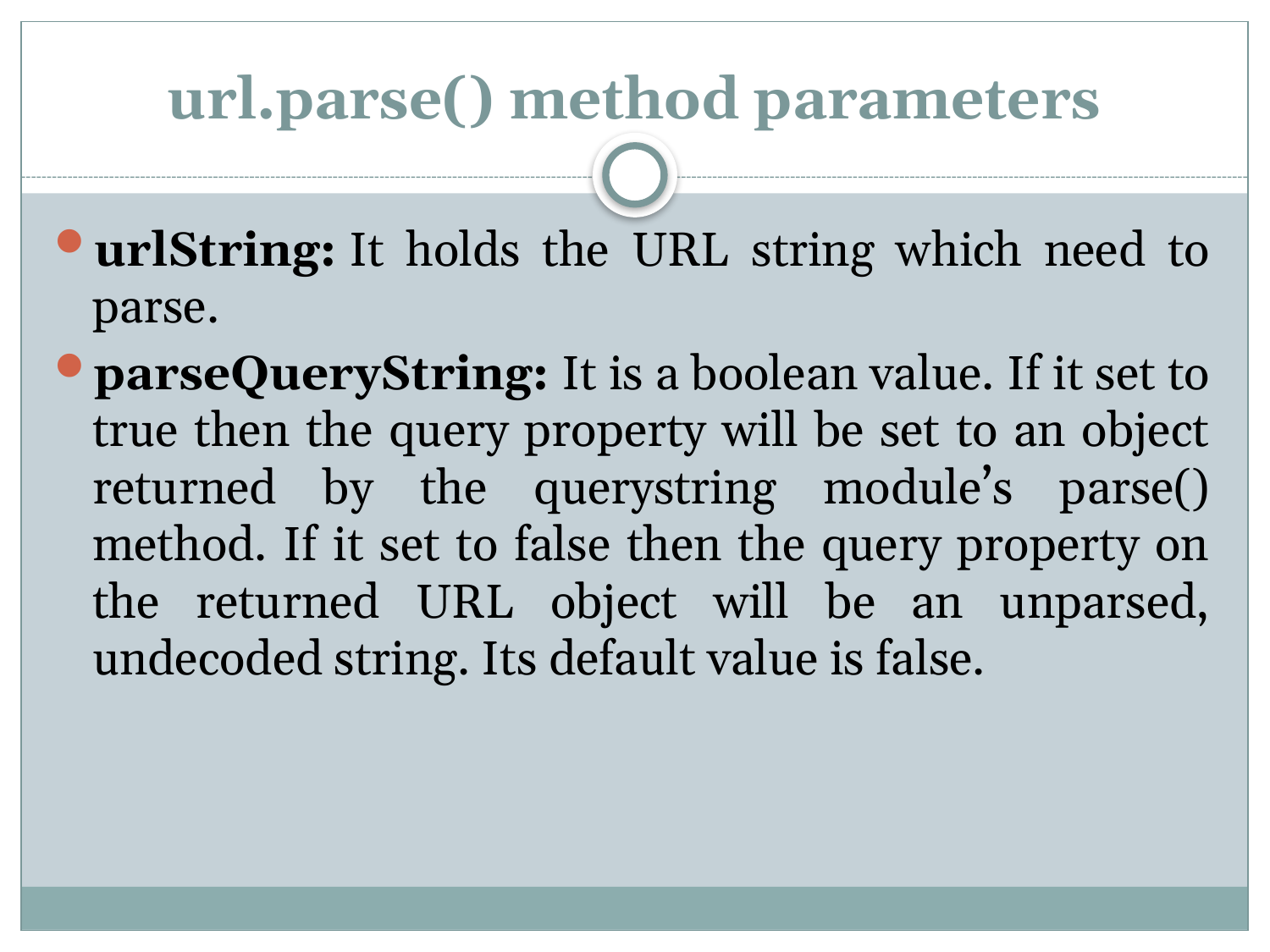

# url.parse() method parameters
urlString: It holds the URL string which need to parse.
parseQueryString: It is a boolean value. If it set to true then the query property will be set to an object returned by the querystring module’s parse() method. If it set to false then the query property on the returned URL object will be an unparsed, undecoded string. Its default value is false.